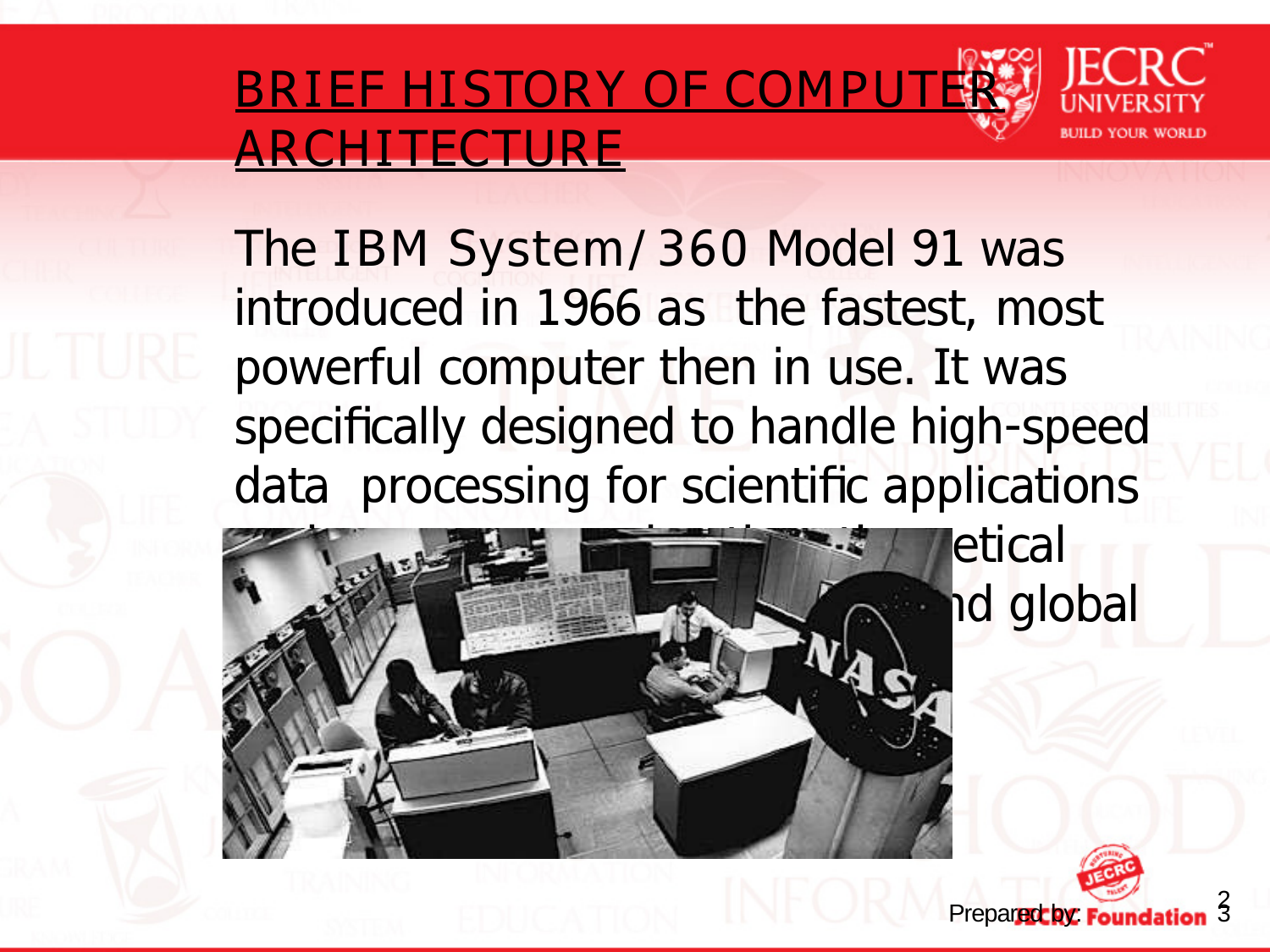

BRIEF HISTORY OF COMPUTER ARCHITECTURE
The IBM System/360 Model 91 was introduced in 1966 as  the fastest, most powerful computer then in use. It was  specifically designed to handle high-speed data  processing for scientific applications such as space  exploration, theoretical astronomy, subatomic physics  and global weather forecasting.

Prepared by:
23